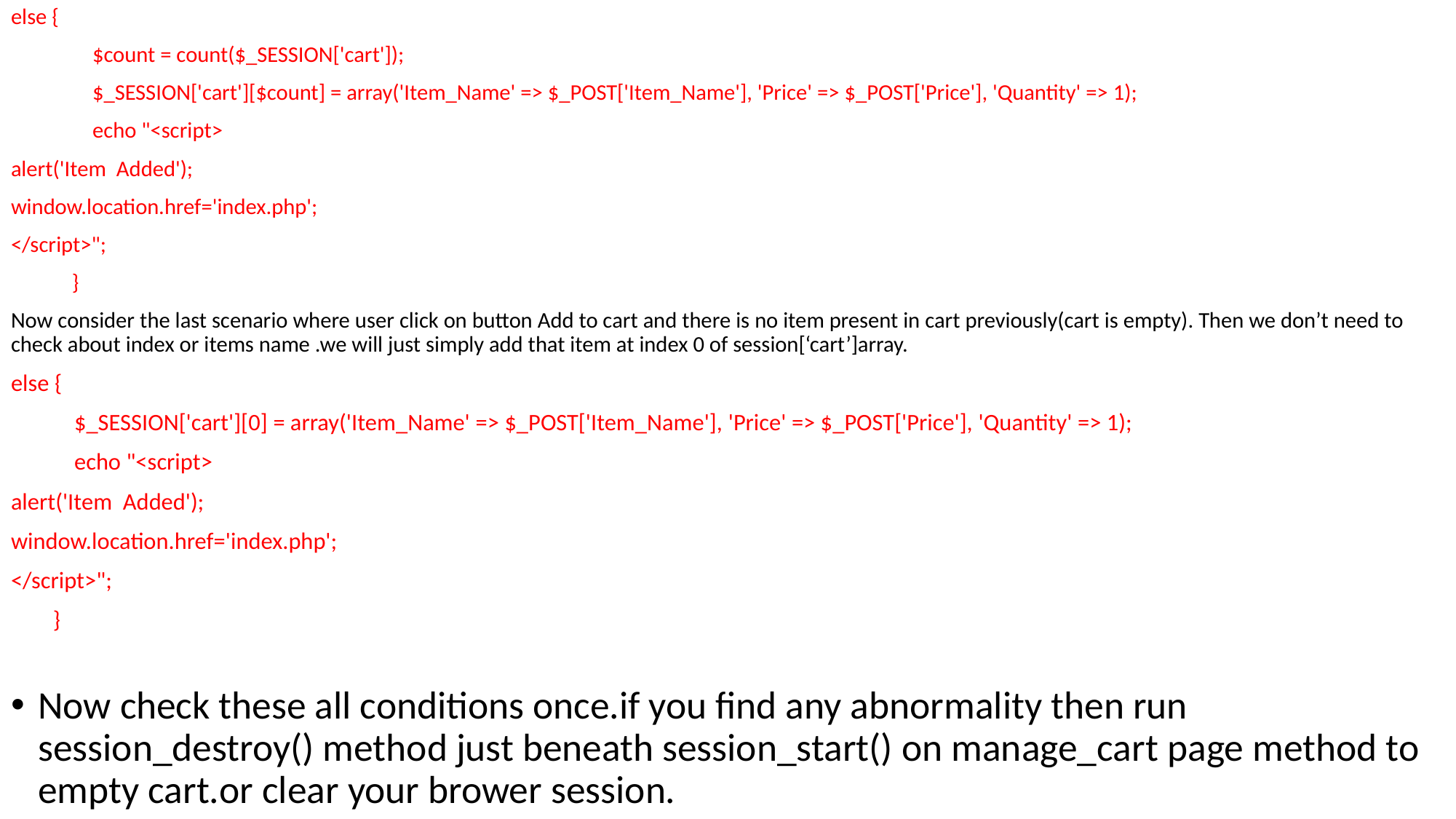

else {
                $count = count($_SESSION['cart']);
                $_SESSION['cart'][$count] = array('Item_Name' => $_POST['Item_Name'], 'Price' => $_POST['Price'], 'Quantity' => 1);
                echo "<script>
alert('Item  Added');
window.location.href='index.php';
</script>";
            }
Now consider the last scenario where user click on button Add to cart and there is no item present in cart previously(cart is empty). Then we don’t need to check about index or items name .we will just simply add that item at index 0 of session[‘cart’]array.
else {
            $_SESSION['cart'][0] = array('Item_Name' => $_POST['Item_Name'], 'Price' => $_POST['Price'], 'Quantity' => 1);
            echo "<script>
alert('Item  Added');
window.location.href='index.php';
</script>";
        }

Now check these all conditions once.if you find any abnormality then run session_destroy() method just beneath session_start() on manage_cart page method to empty cart.or clear your brower session.